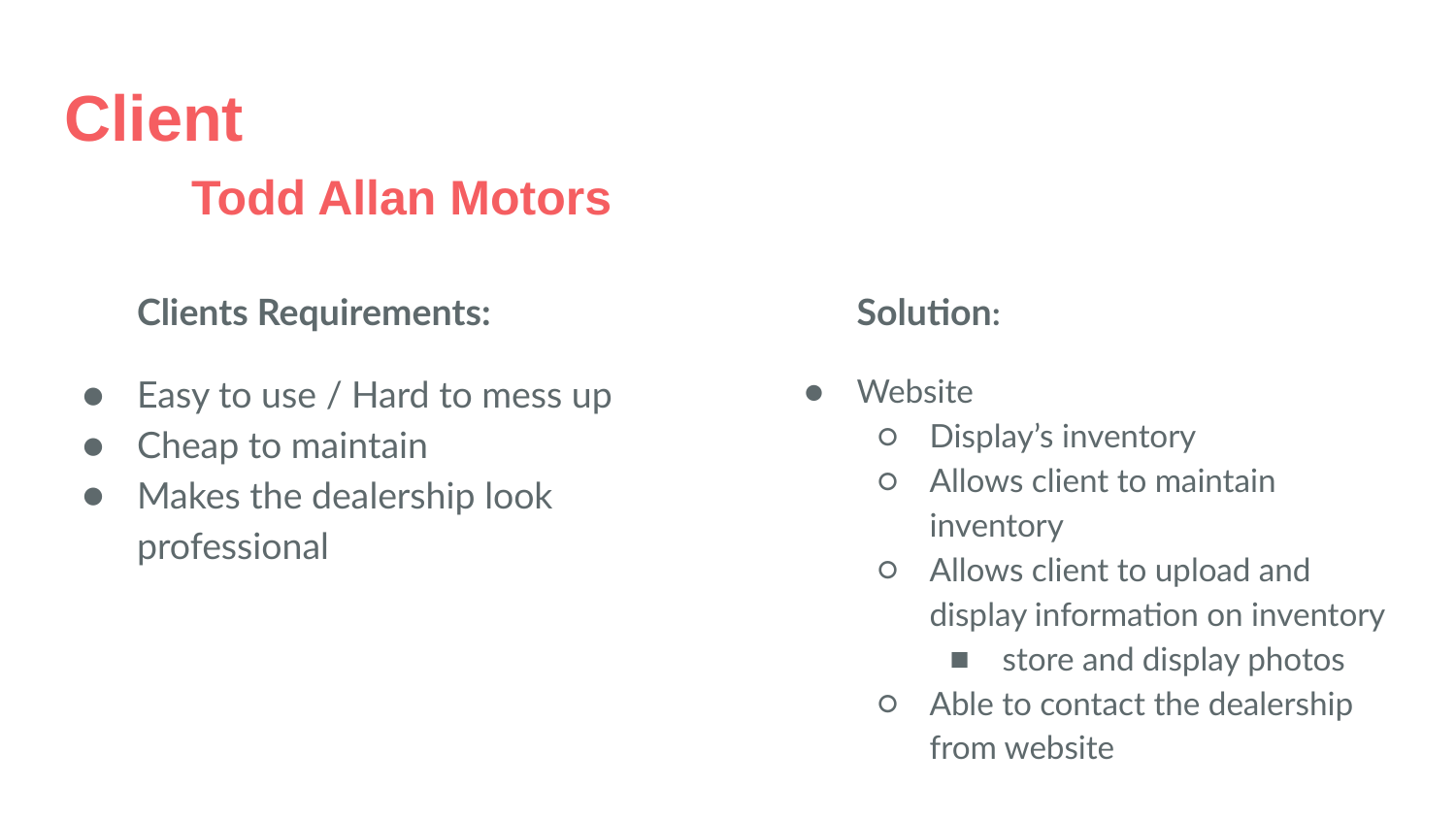

# Client
Todd Allan Motors
Clients Requirements:
Easy to use / Hard to mess up
Cheap to maintain
Makes the dealership look professional
Solution:
Website
Display’s inventory
Allows client to maintain inventory
Allows client to upload and display information on inventory
store and display photos
Able to contact the dealership from website